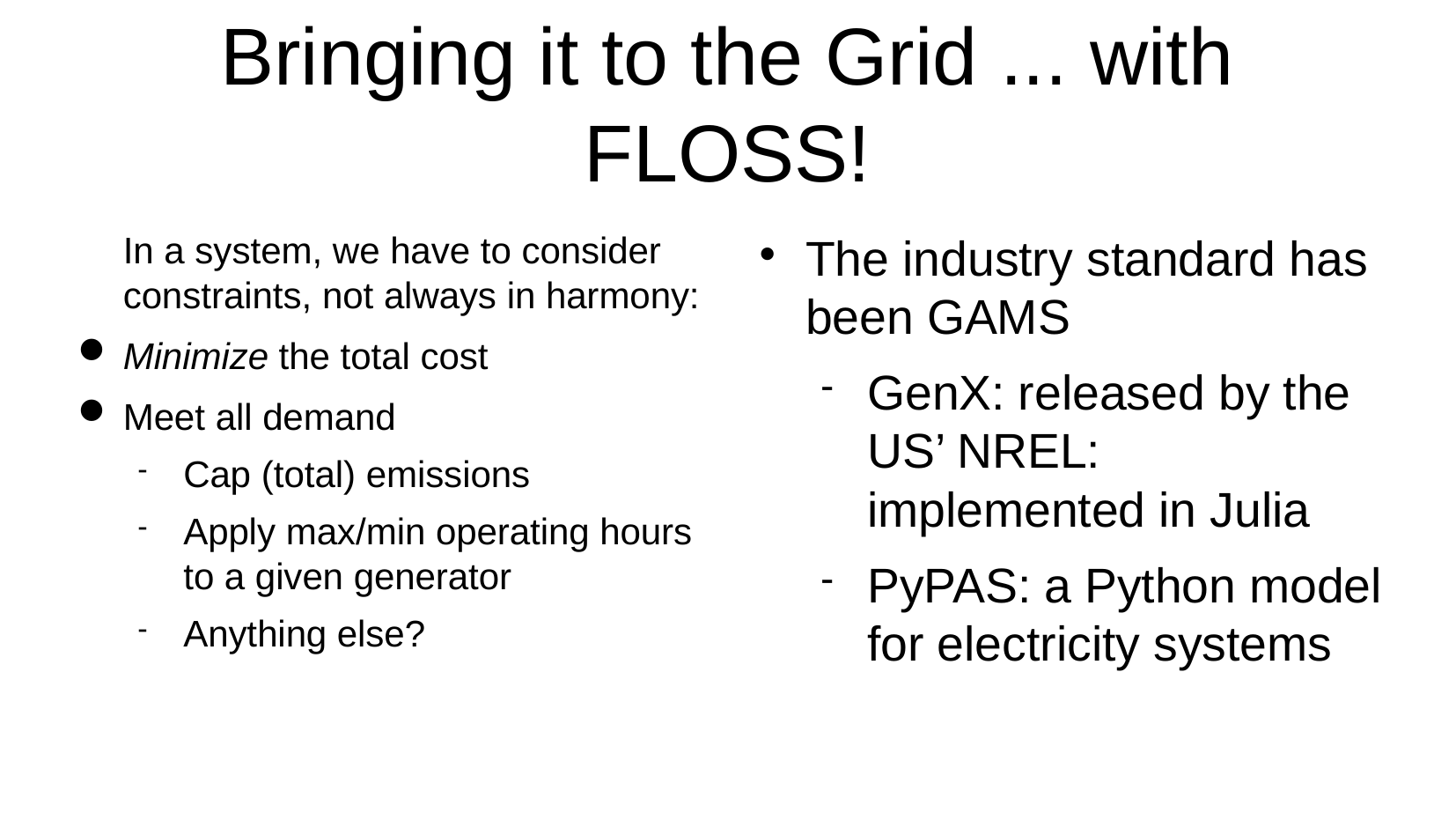

# Bringing it to the Grid ... with FLOSS!
In a system, we have to consider constraints, not always in harmony:
Minimize the total cost
Meet all demand
Cap (total) emissions
Apply max/min operating hours to a given generator
Anything else?

The industry standard has been GAMS
GenX: released by the US’ NREL: implemented in Julia
PyPAS: a Python model for electricity systems